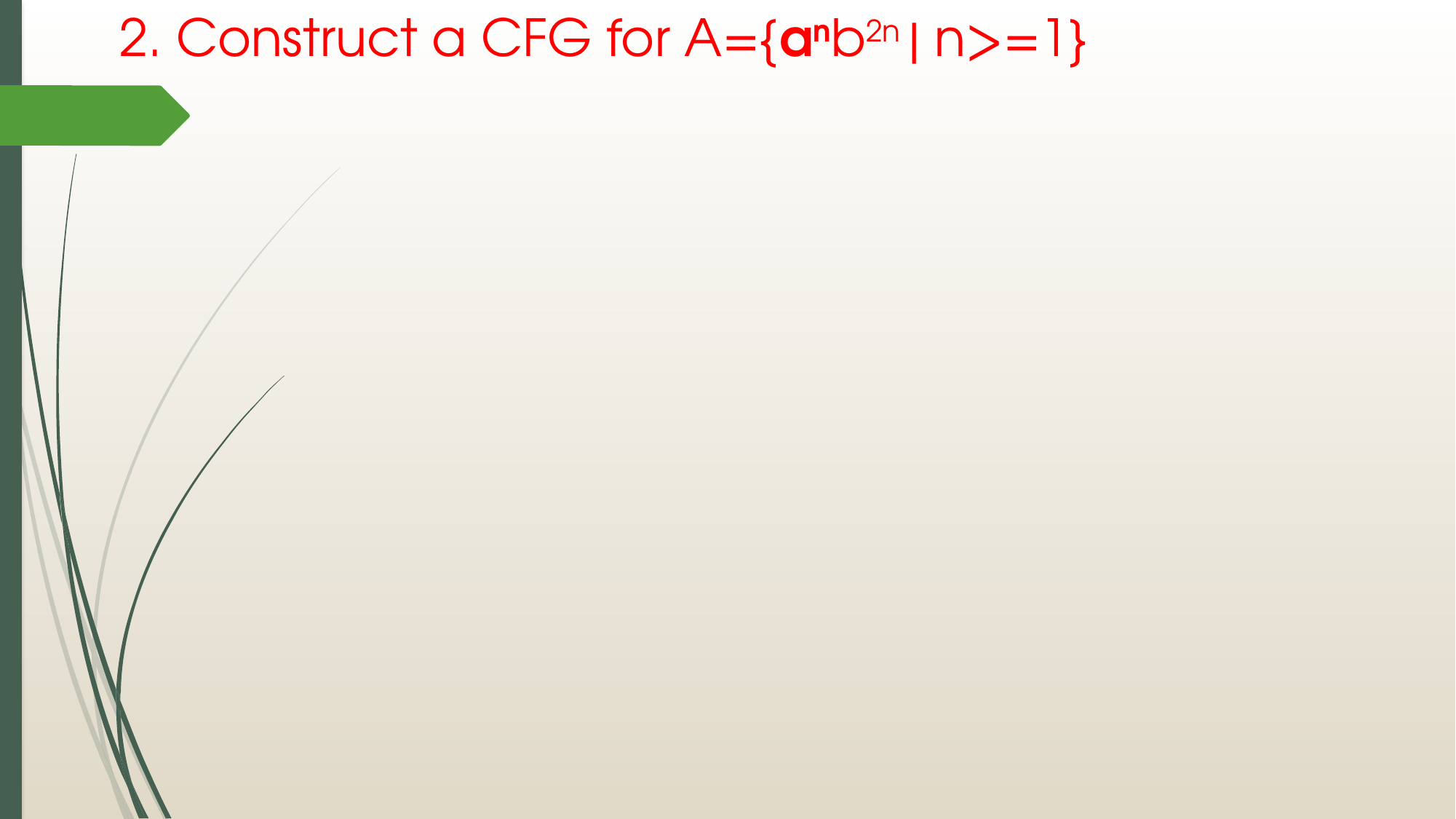

# 2. Construct a CFG for A={anb2n | n>=1}